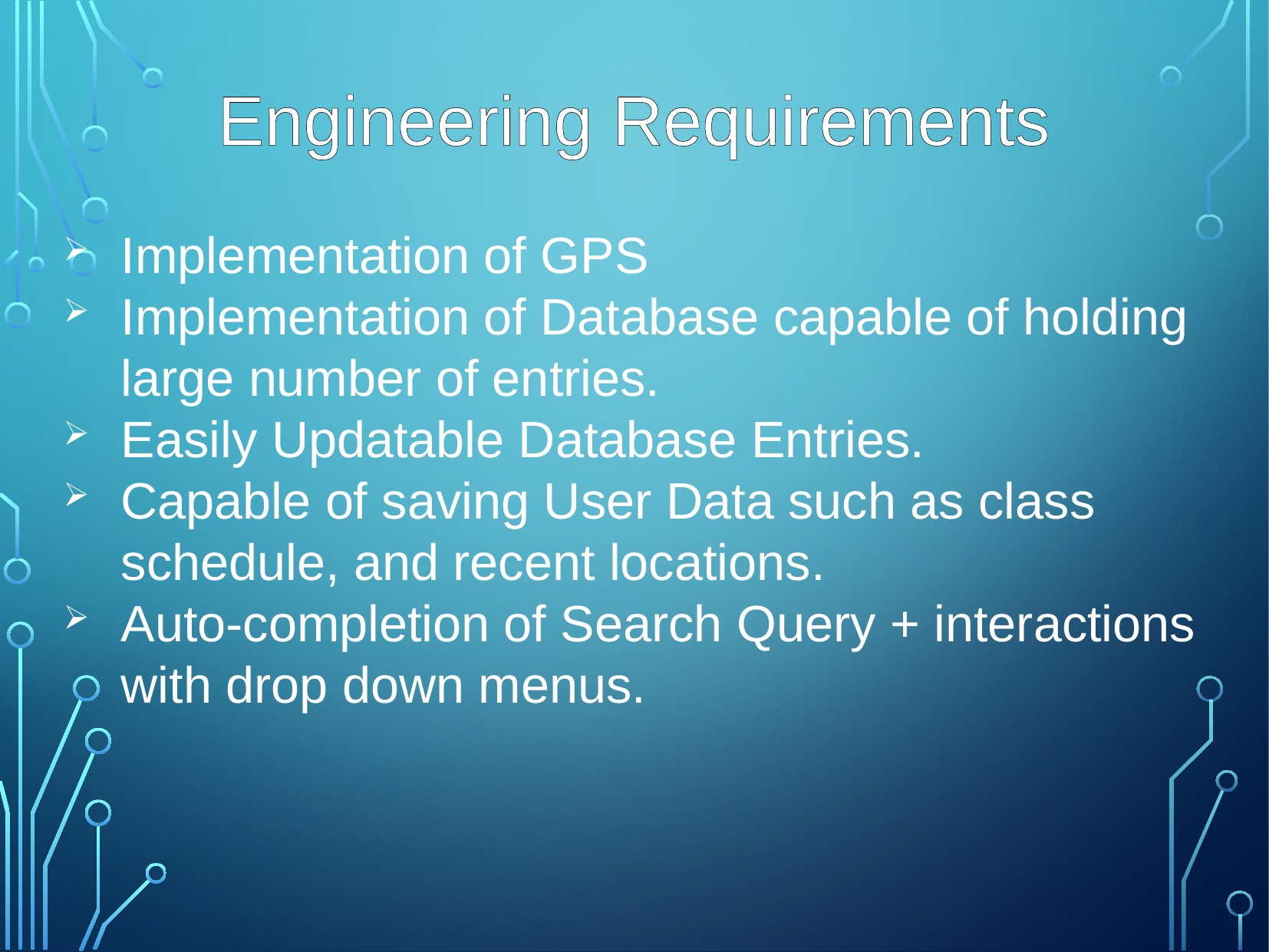

Engineering Requirements
Implementation of GPS
Implementation of Database capable of holding large number of entries.
Easily Updatable Database Entries.
Capable of saving User Data such as class schedule, and recent locations.
Auto-completion of Search Query + interactions with drop down menus.